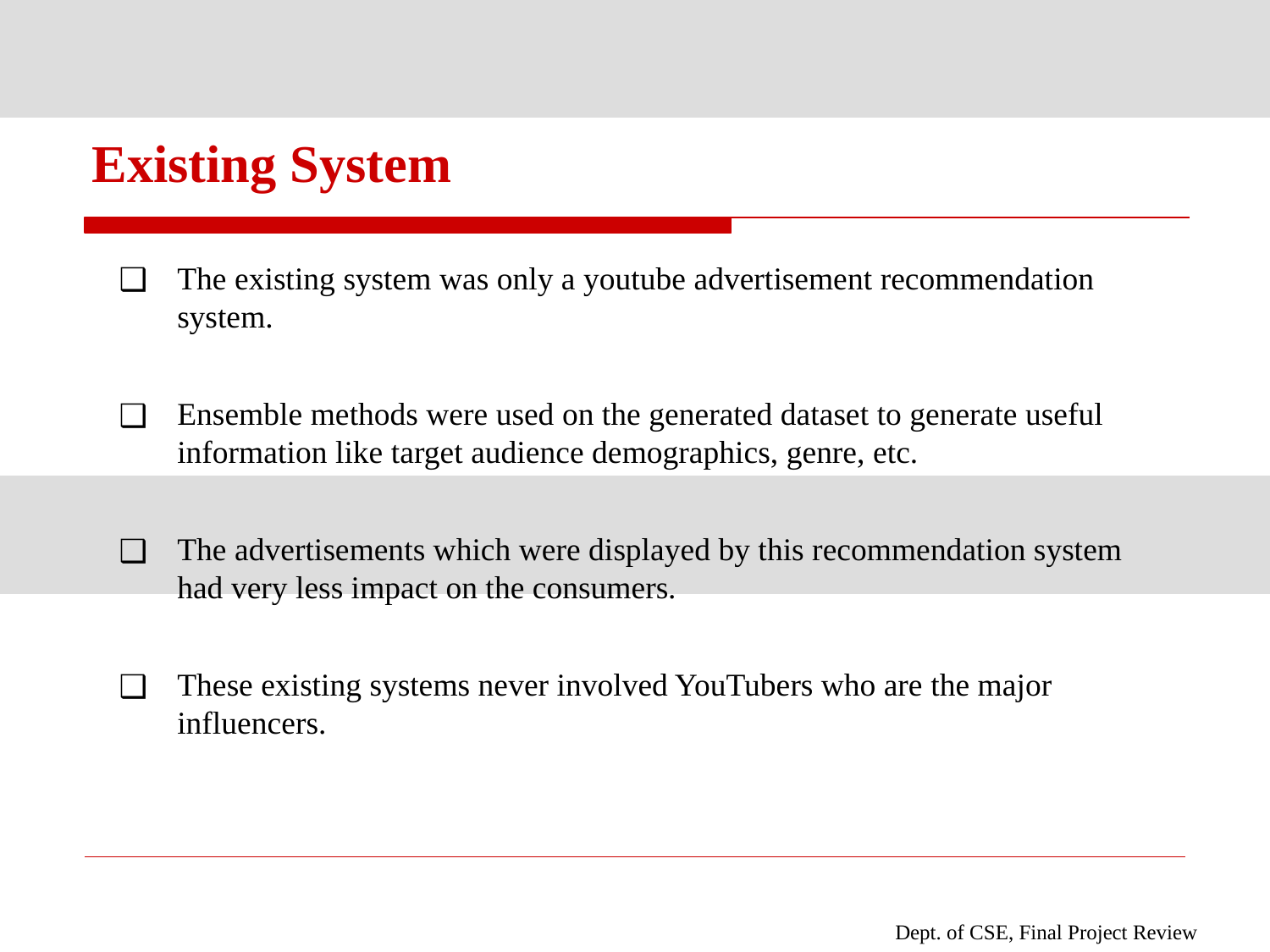

# Existing System

The existing system was only a youtube advertisement recommendation system.

Ensemble methods were used on the generated dataset to generate useful information like target audience demographics, genre, etc.

The advertisements which were displayed by this recommendation system had very less impact on the consumers.

These existing systems never involved YouTubers who are the major influencers.

Dept. of CSE, Final Project Review